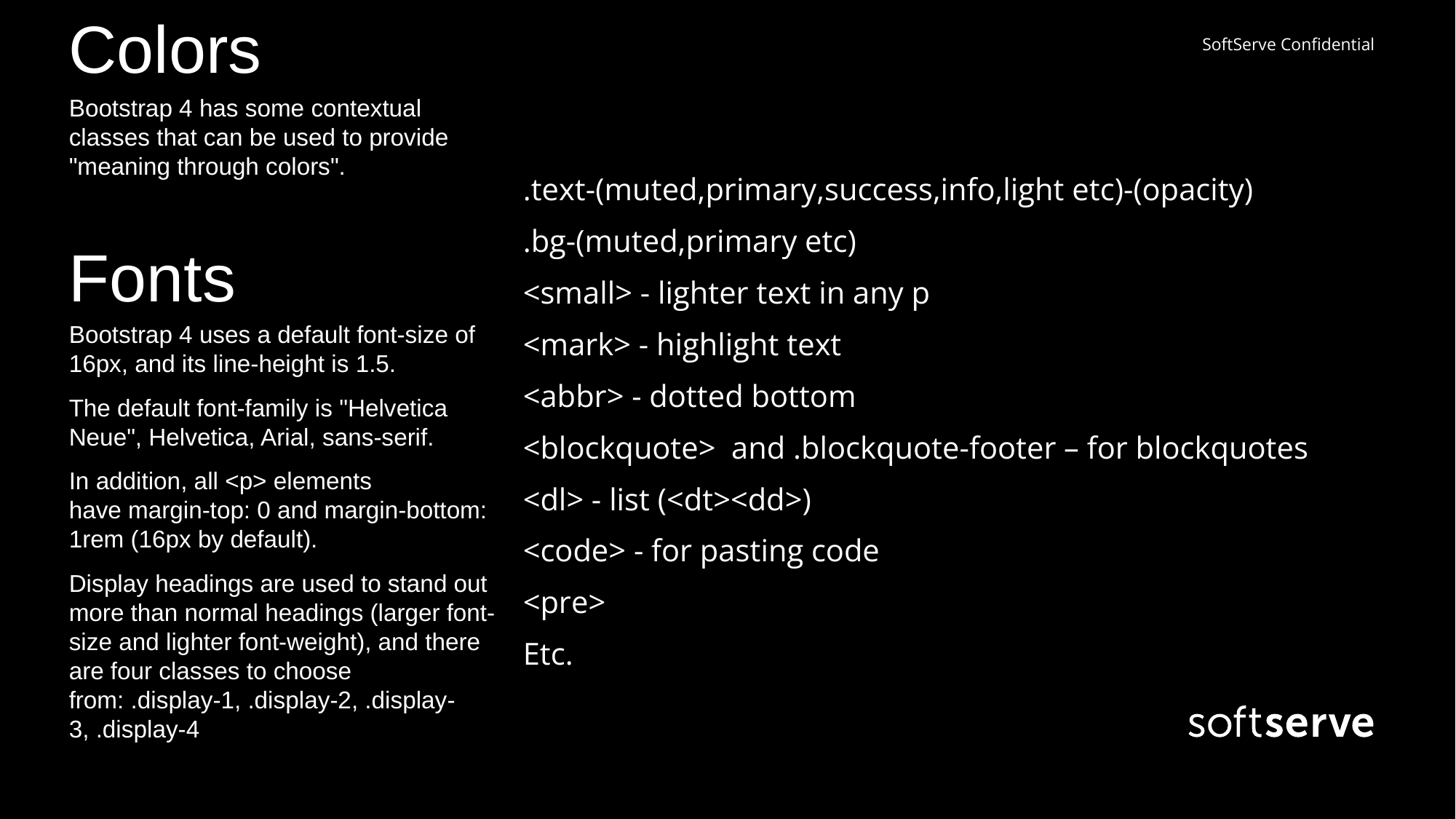

Colors
Bootstrap 4 has some contextual classes that can be used to provide "meaning through colors".

.text-(muted,primary,success,info,light etc)-(opacity)
.bg-(muted,primary etc)
<small> - lighter text in any p
<mark> - highlight text
<abbr> - dotted bottom
<blockquote>  and .blockquote-footer – for blockquotes
<dl> - list (<dt><dd>)
<code> - for pasting code
<pre>
Etc.

# Fonts
Bootstrap 4 uses a default font-size of 16px, and its line-height is 1.5.
The default font-family is "Helvetica Neue", Helvetica, Arial, sans-serif.
In addition, all <p> elements have margin-top: 0 and margin-bottom: 1rem (16px by default).
Display headings are used to stand out more than normal headings (larger font-size and lighter font-weight), and there are four classes to choose from: .display-1, .display-2, .display-3, .display-4